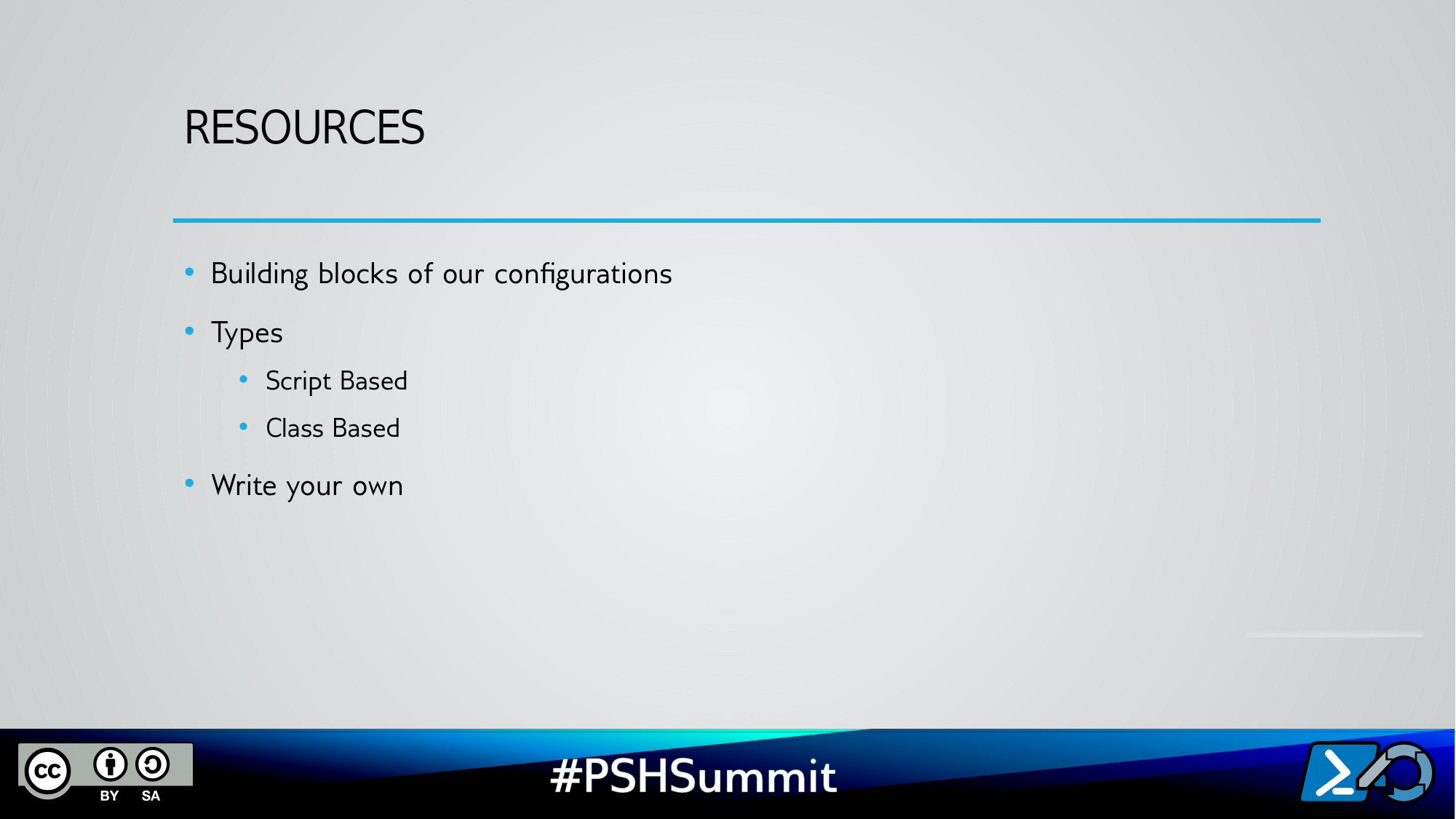

# Resources
Building blocks of our configurations
Types
Script Based
Class Based
Write your own